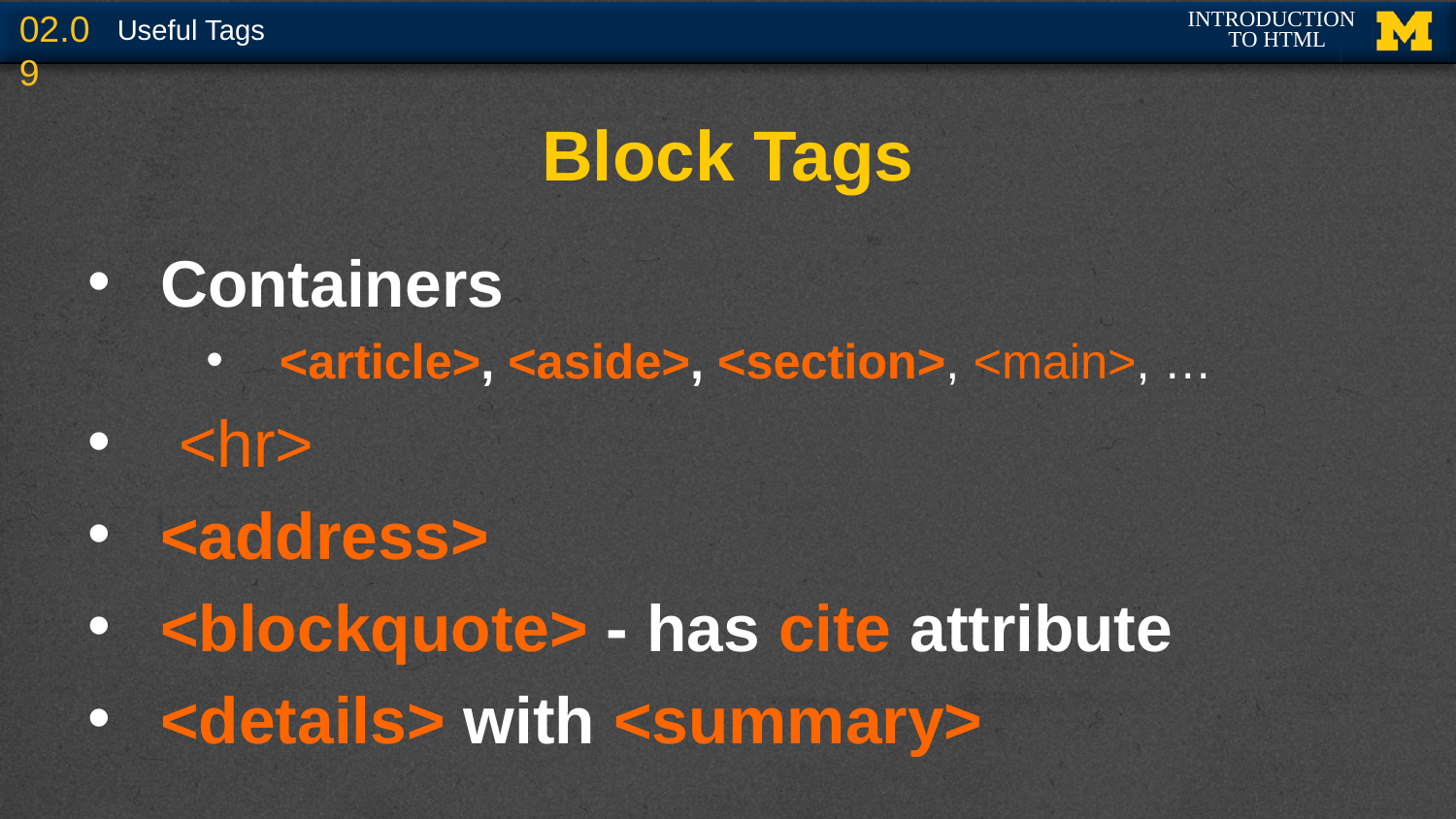

# Block Tags
Containers
<article>, <aside>, <section>, <main>, …
<hr>
<address>
<blockquote> - has cite attribute
<details> with <summary>